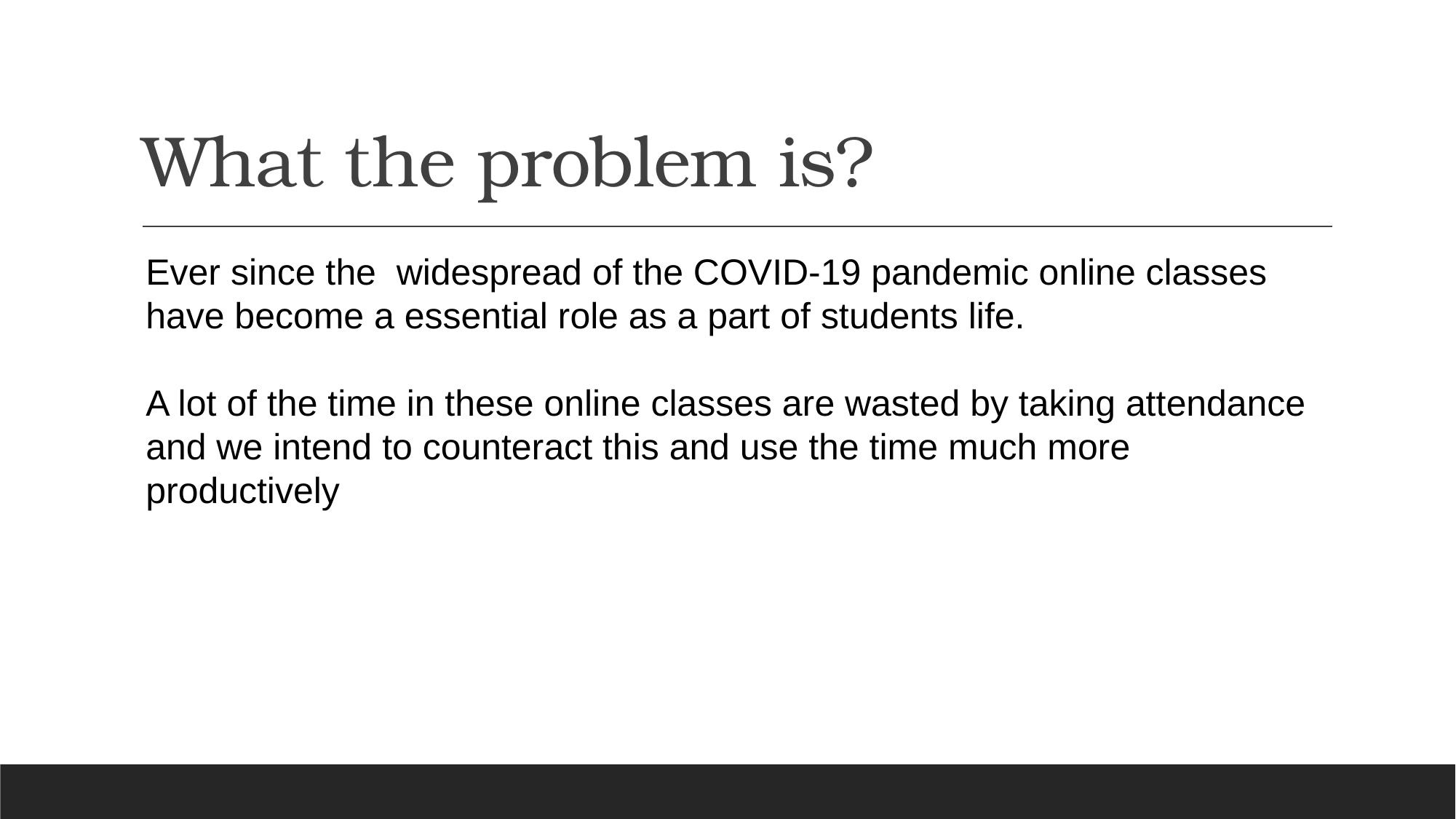

# What the problem is?
Ever since the  widespread of the COVID-19 pandemic online classes have become a essential role as a part of students life.

A lot of the time in these online classes are wasted by taking attendance and we intend to counteract this and use the time much more productively